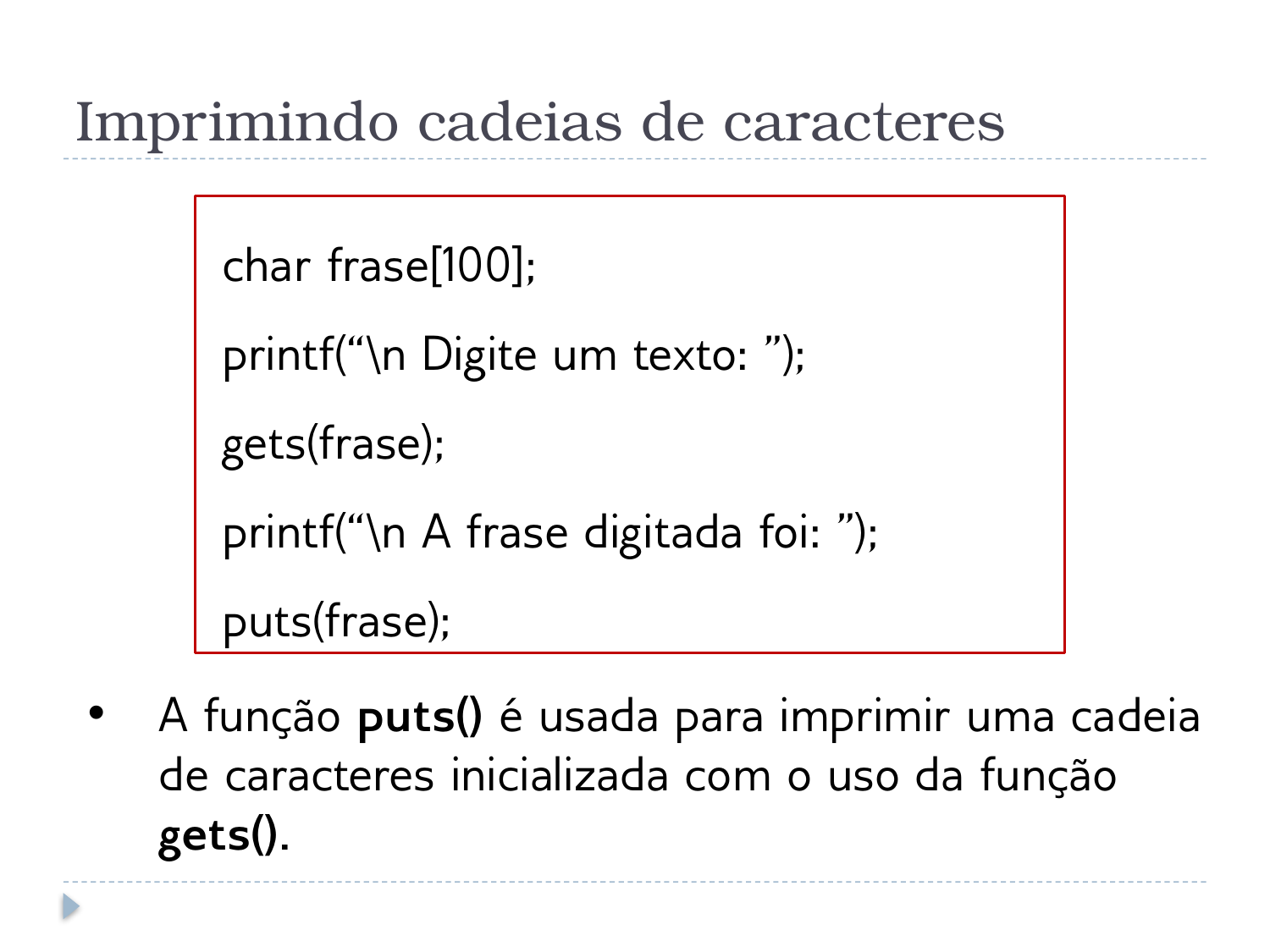

# Imprimindo cadeias de caracteres

 char frase[100];
 printf(“\n Digite um texto: ”);
 gets(frase);
 printf(“\n A frase digitada foi: ”);
 puts(frase);
A função puts() é usada para imprimir uma cadeia de caracteres inicializada com o uso da função gets().